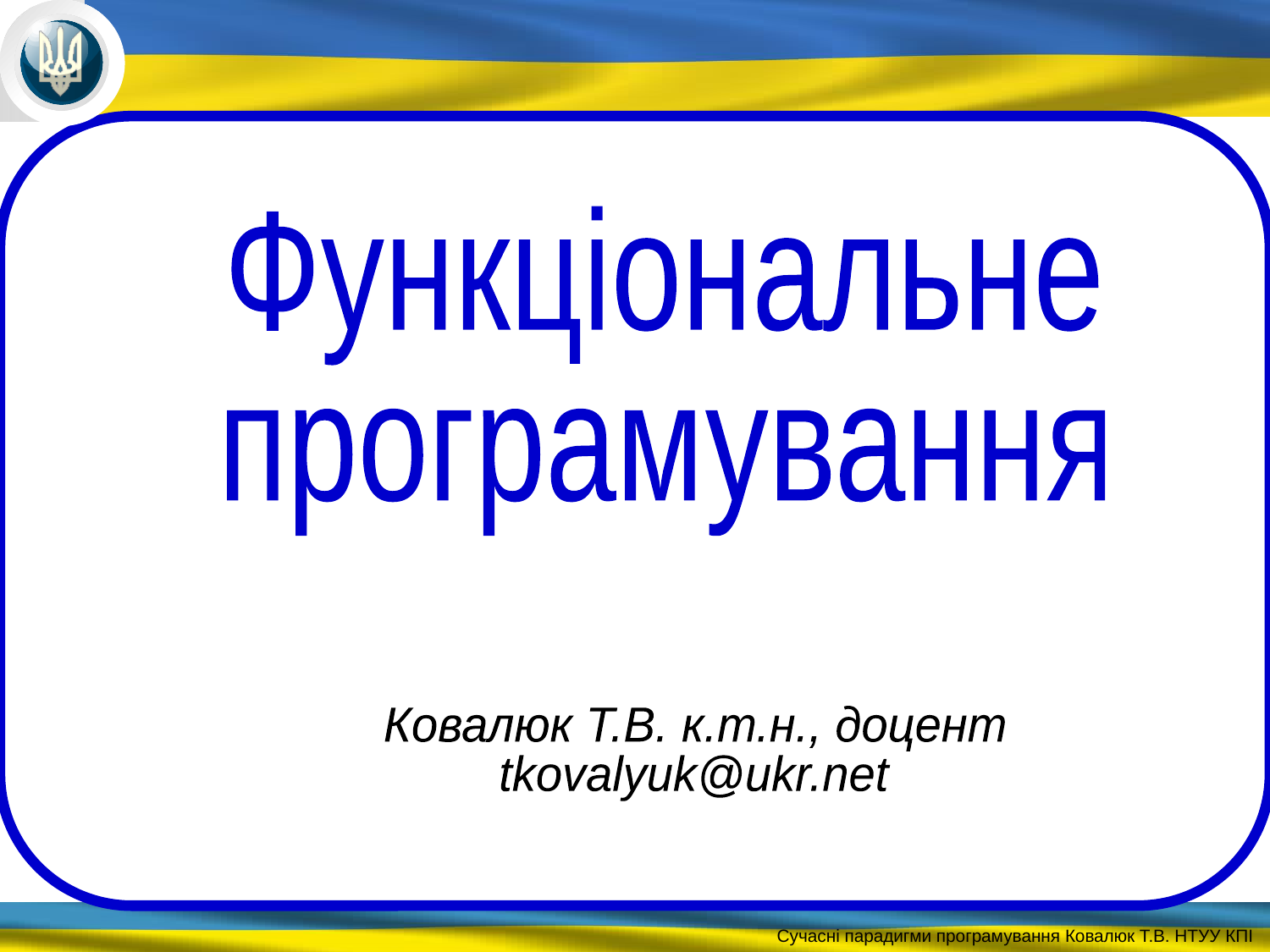

Функціональне
програмування
Ковалюк Т.В. к.т.н., доцент
tkovalyuk@ukr.net